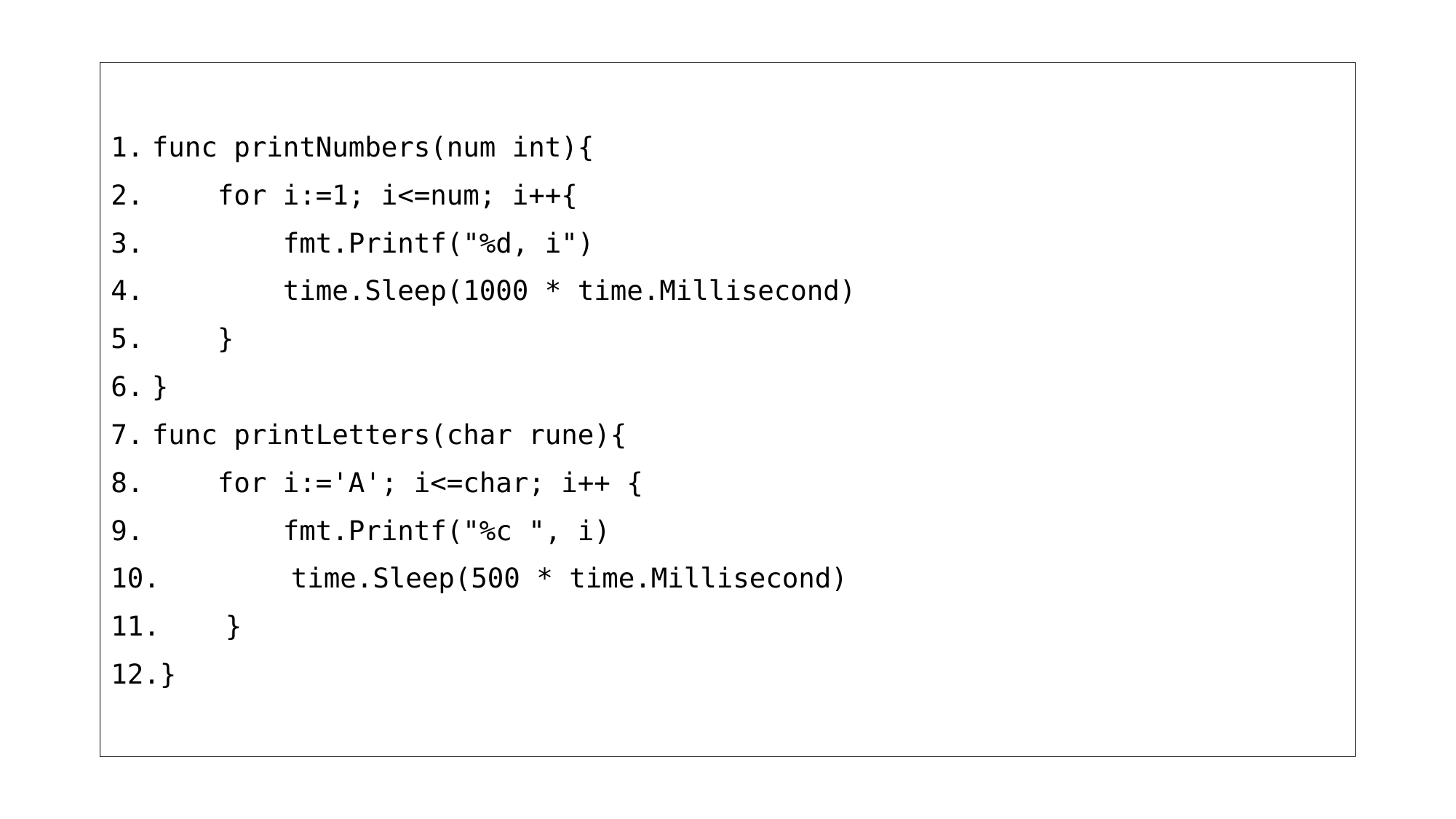

func printNumbers(num int){
    for i:=1; i<=num; i++{
        fmt.Printf("%d, i")
        time.Sleep(1000 * time.Millisecond)
    }
}
func printLetters(char rune){
    for i:='A'; i<=char; i++ {
        fmt.Printf("%c ", i)
        time.Sleep(500 * time.Millisecond)
    }
}